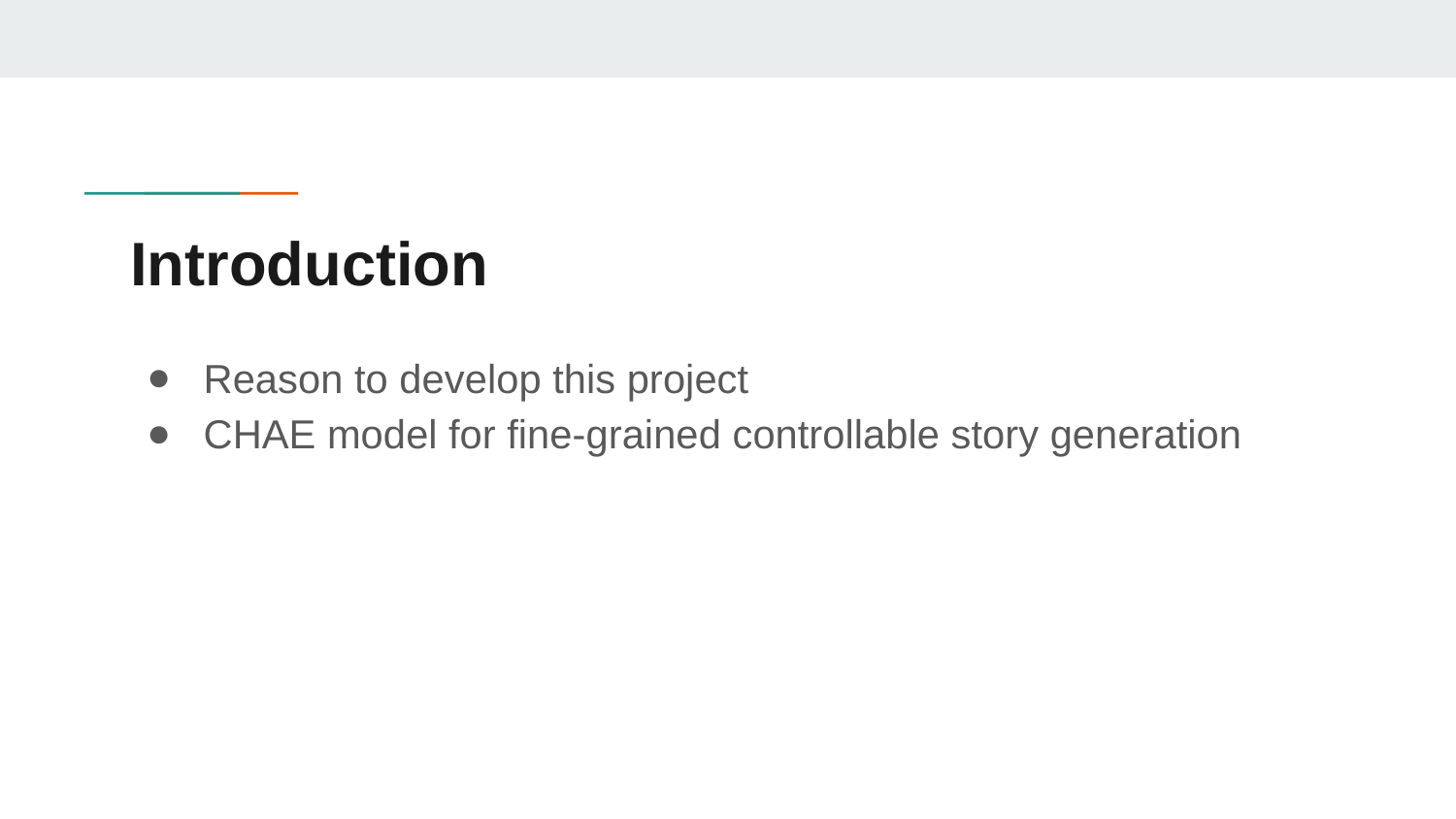

# Introduction
Reason to develop this project
CHAE model for fine-grained controllable story generation